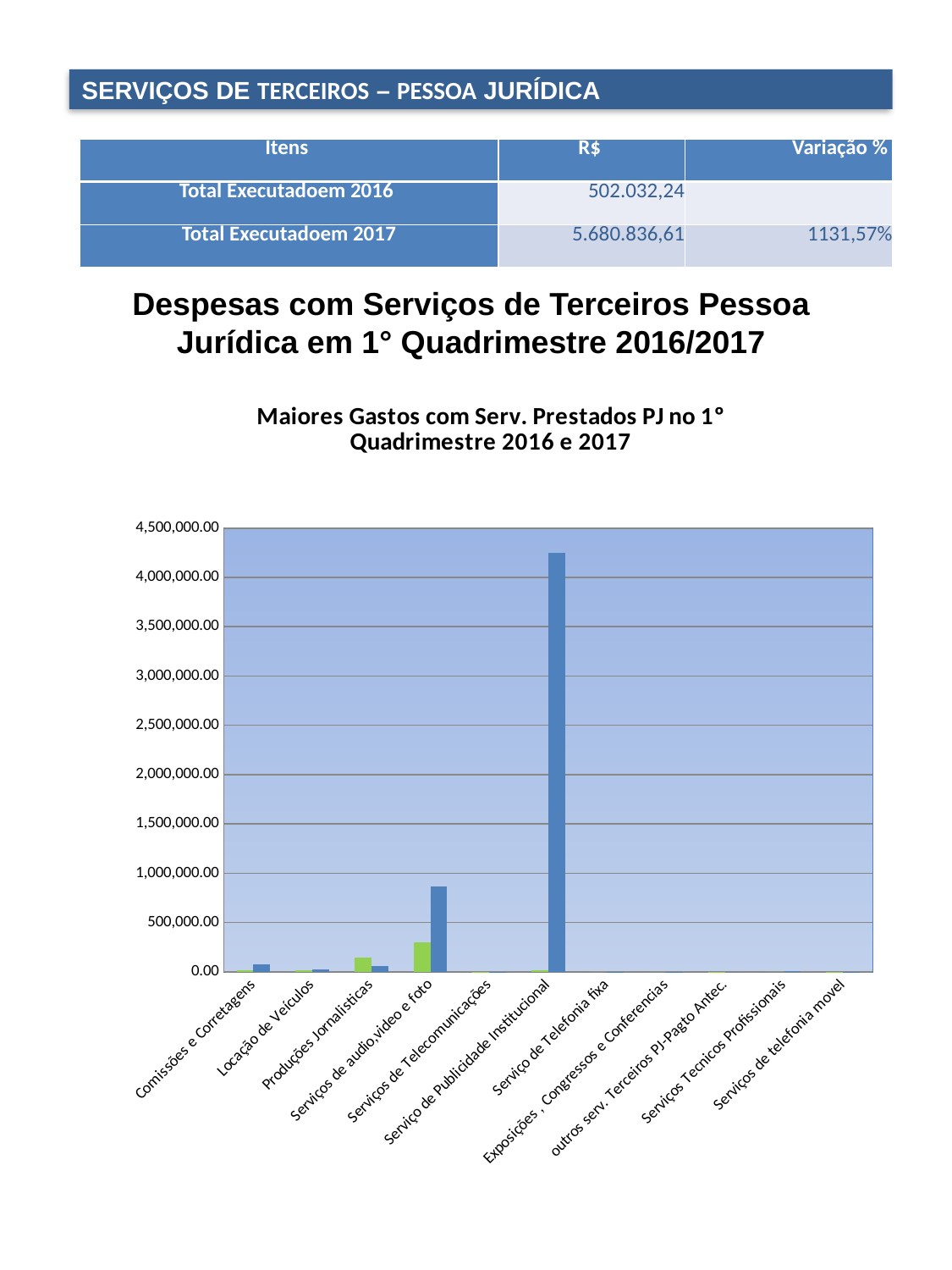

SERVIÇOS DE TERCEIROS – PESSOA JURÍDICA
| Itens | R$ | Variação % |
| --- | --- | --- |
| Total Executadoem 2016 | 502.032,24 |  |
| Total Executadoem 2017 | 5.680.836,61 | 1131,57% |
Despesas com Serviços de Terceiros Pessoa Jurídica em 1° Quadrimestre 2016/2017

### Chart: Maiores Gastos com Serv. Prestados PJ no 1º Quadrimestre 2016 e 2017

| Category |  |  |
|---|---|---|
| Comissões e Corretagens | 14738.43 | 77100.43999999999 |
| Locação de Veículos | 15930.0 | 20940.72 |
| Produções Jornalisticas | 144500.0 | 57800.0 |
| Serviços de audio,video e foto | 299124.3 | 865304.3600000005 |
| Serviços de Telecomunicações | 819.76 | 633.15 |
| Serviço de Publicidade Institucional | 17500.0 | 4247146.149999999 |
| Serviço de Telefonia fixa | 0.0 | 1654.44 |
| Exposições , Congressos e Conferencias | 0.0 | 3070.0 |
| outros serv. Terceiros PJ-Pagto Antec. | 600.0 | 0.0 |
| Serviços Tecnicos Profissionais | 0.0 | 9800.0 |
| Serviços de telefonia movel | 2821.25 | 1628.81 |